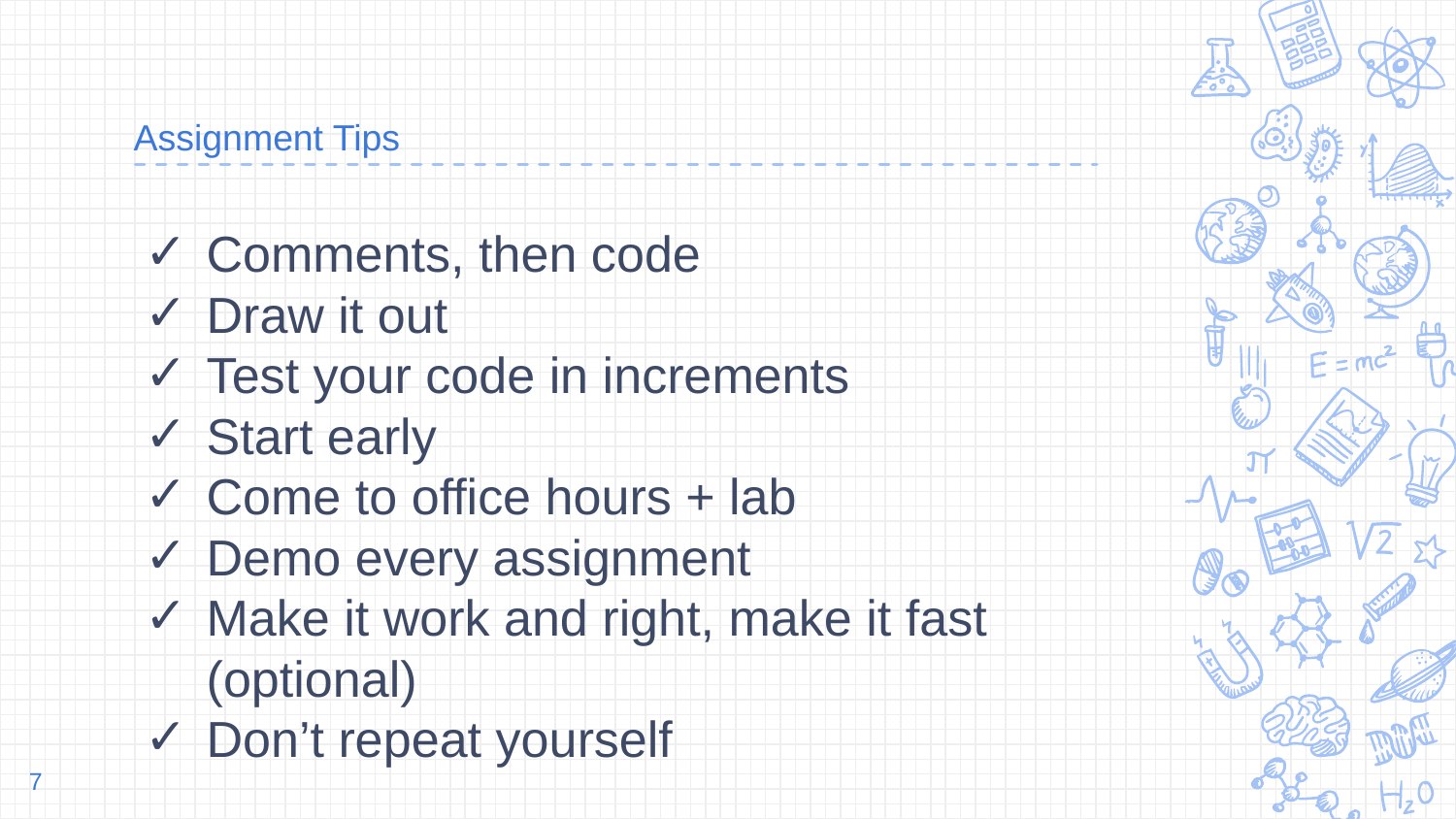

# Assignment Tips
Comments, then code
Draw it out
Test your code in increments
Start early
Come to office hours + lab
Demo every assignment
Make it work and right, make it fast (optional)
Don’t repeat yourself
7